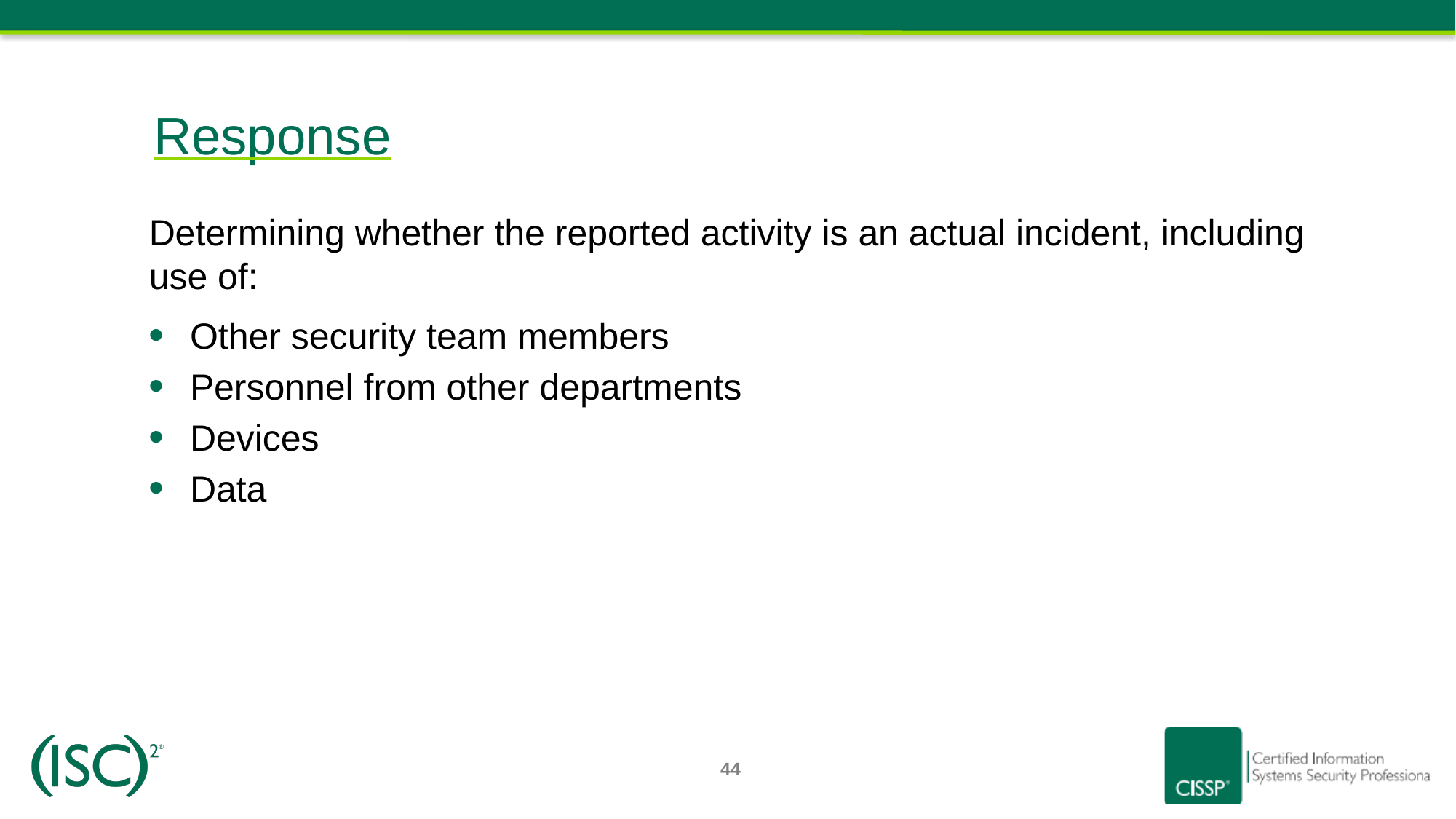

# Response
Determining whether the reported activity is an actual incident, including use of:
Other security team members
Personnel from other departments
Devices
Data